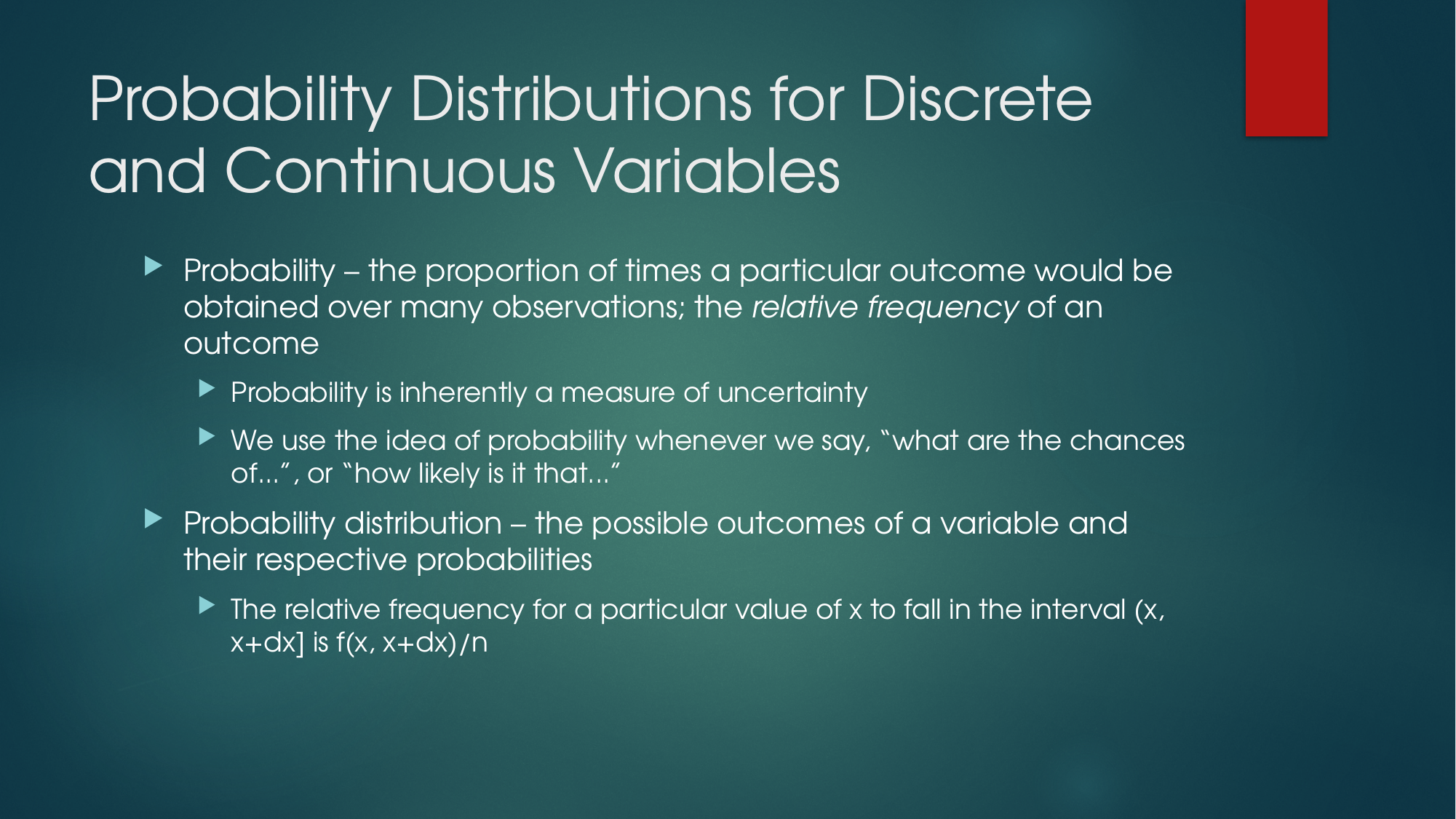

# Probability Distributions for Discrete and Continuous Variables
Probability – the proportion of times a particular outcome would be obtained over many observations; the relative frequency of an outcome
Probability is inherently a measure of uncertainty
We use the idea of probability whenever we say, “what are the chances of...”, or “how likely is it that...”
Probability distribution – the possible outcomes of a variable and their respective probabilities
The relative frequency for a particular value of x to fall in the interval (x, x+dx] is f(x, x+dx)/n